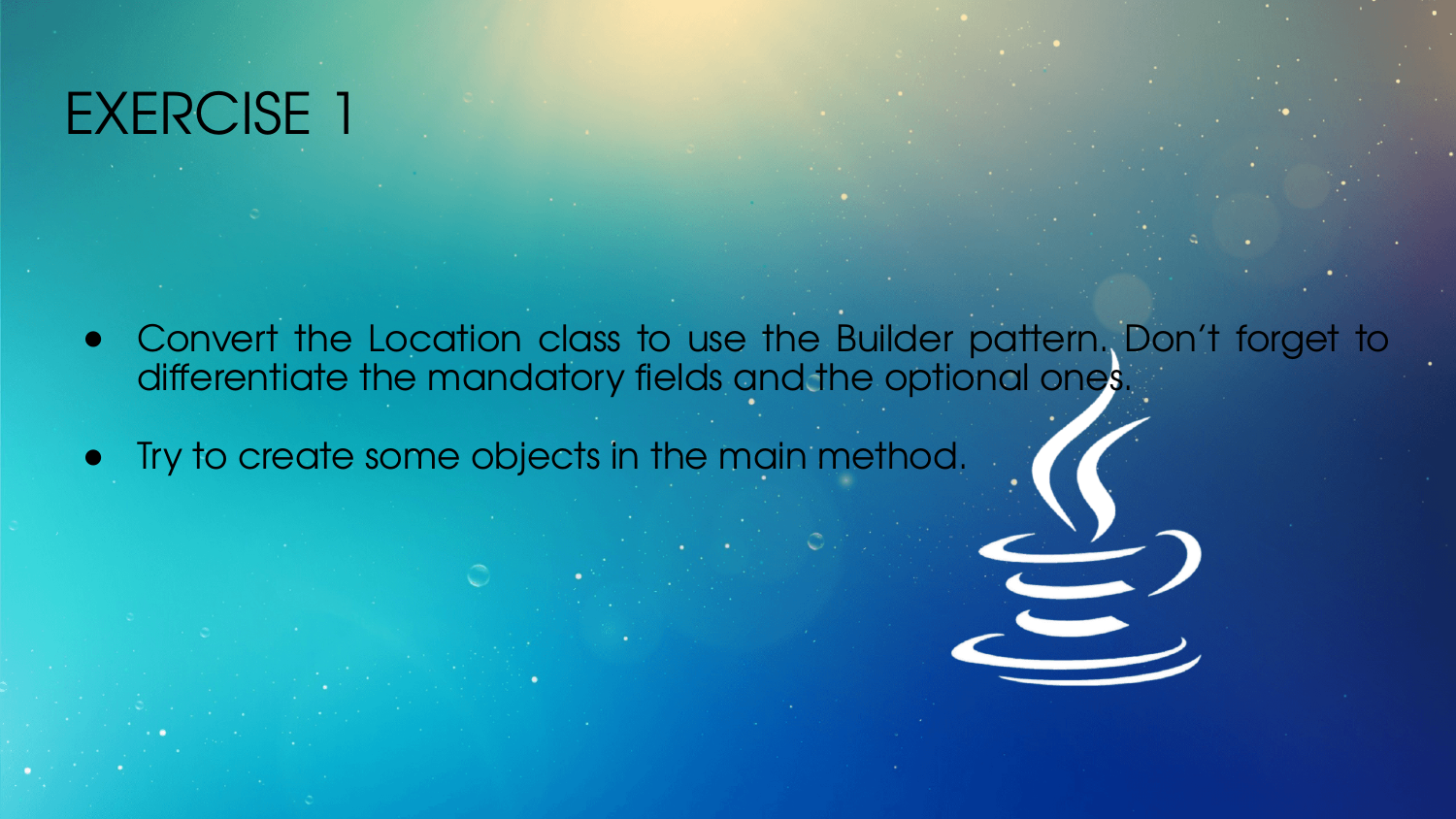

# Exercise 1

Convert the Location class to use the Builder pattern. Don’t forget to differentiate the mandatory fields and the optional ones.

Try to create some objects in the main method.